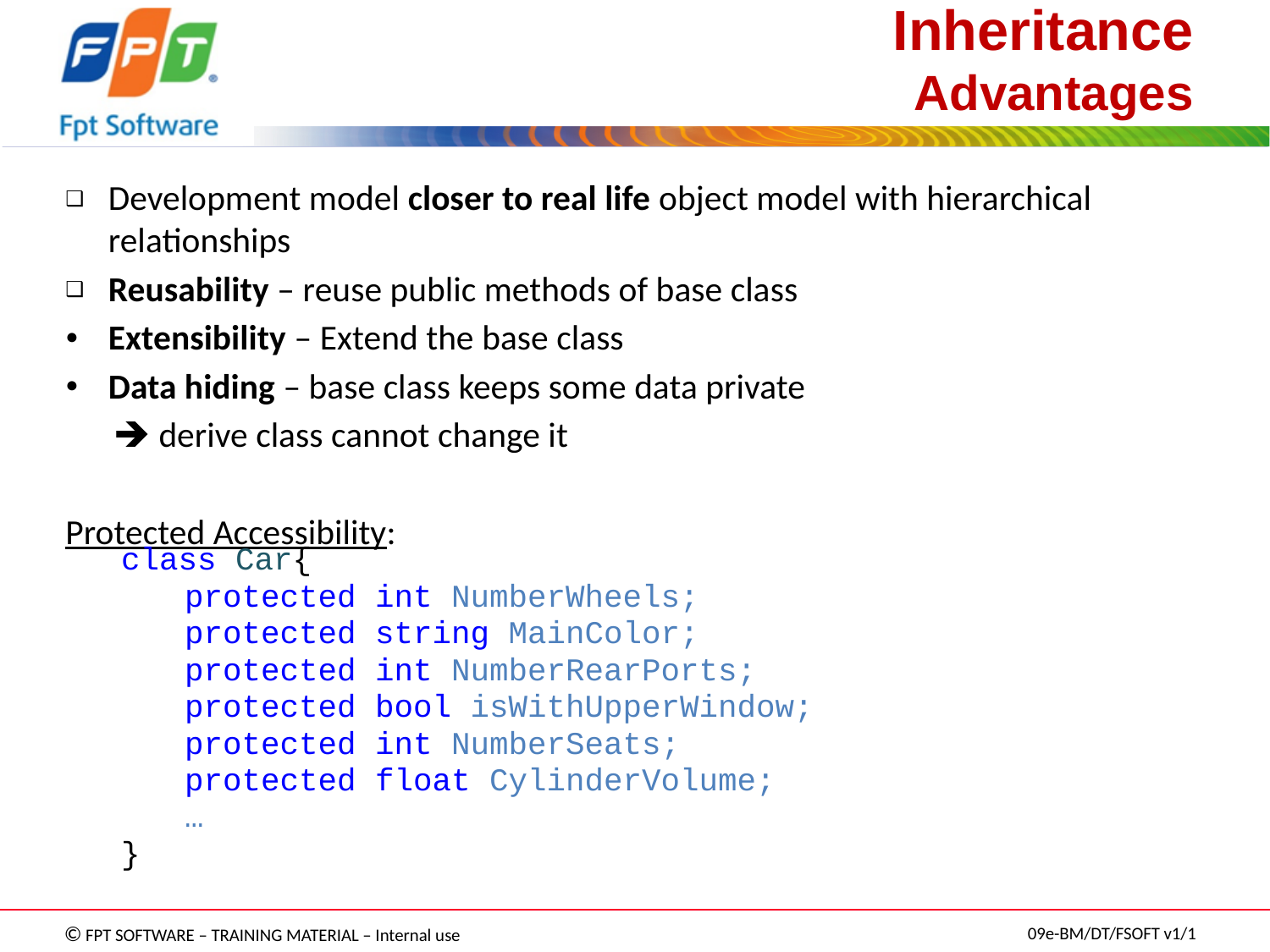

# Inheritance Advantages
Development model closer to real life object model with hierarchical relationships
Reusability – reuse public methods of base class
Extensibility – Extend the base class
Data hiding – base class keeps some data private
      🡺 derive class cannot change it

Protected Accessibility:

class Car{
protected int NumberWheels;
protected string MainColor;
protected int NumberRearPorts;
protected bool isWithUpperWindow;
protected int NumberSeats;
protected float CylinderVolume;
…
}